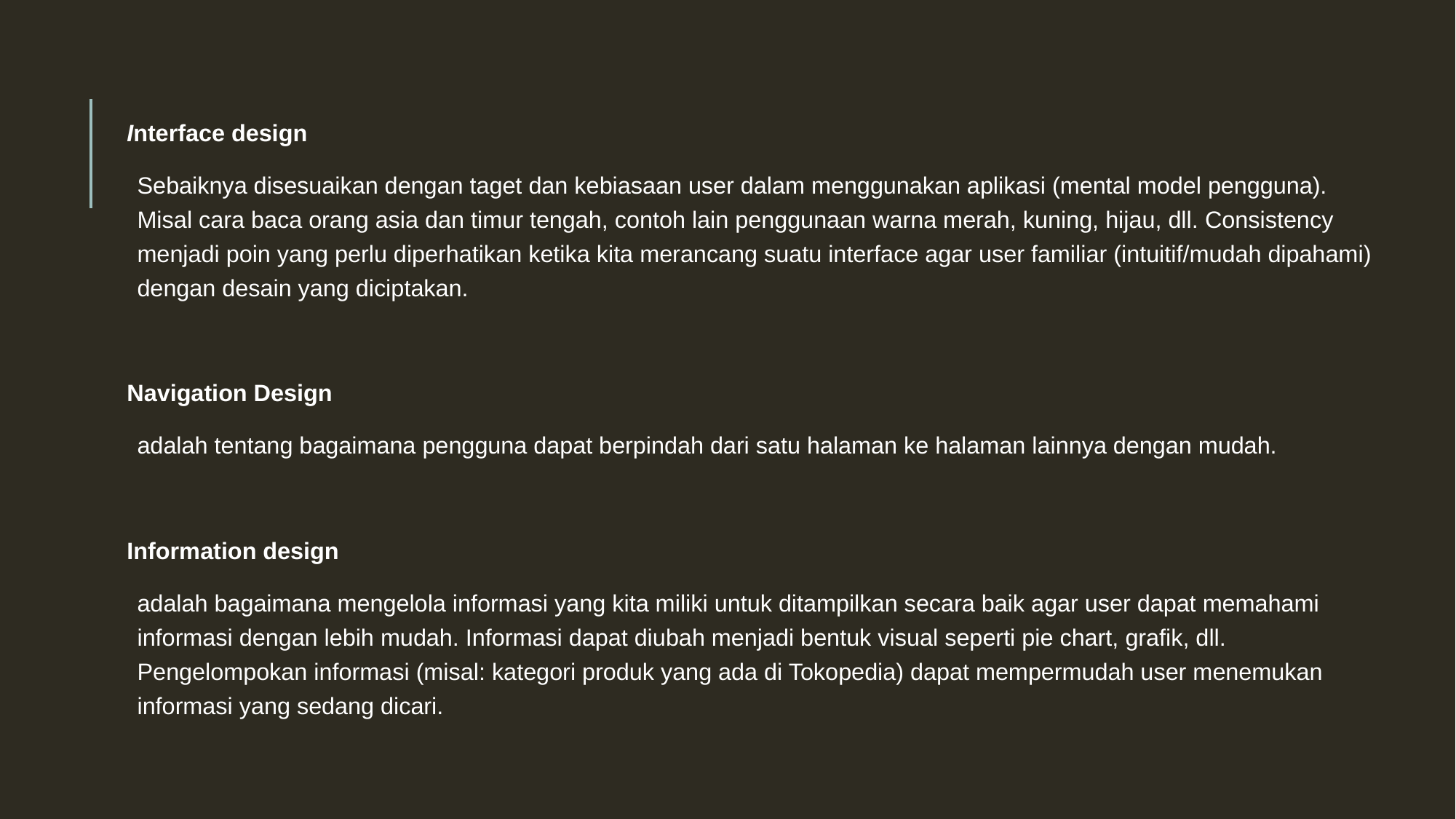

Interface design
Sebaiknya disesuaikan dengan taget dan kebiasaan user dalam menggunakan aplikasi (mental model pengguna). Misal cara baca orang asia dan timur tengah, contoh lain penggunaan warna merah, kuning, hijau, dll. Consistency menjadi poin yang perlu diperhatikan ketika kita merancang suatu interface agar user familiar (intuitif/mudah dipahami) dengan desain yang diciptakan.

Navigation Design
adalah tentang bagaimana pengguna dapat berpindah dari satu halaman ke halaman lainnya dengan mudah.

Information design
adalah bagaimana mengelola informasi yang kita miliki untuk ditampilkan secara baik agar user dapat memahami informasi dengan lebih mudah. Informasi dapat diubah menjadi bentuk visual seperti pie chart, grafik, dll. Pengelompokan informasi (misal: kategori produk yang ada di Tokopedia) dapat mempermudah user menemukan informasi yang sedang dicari.